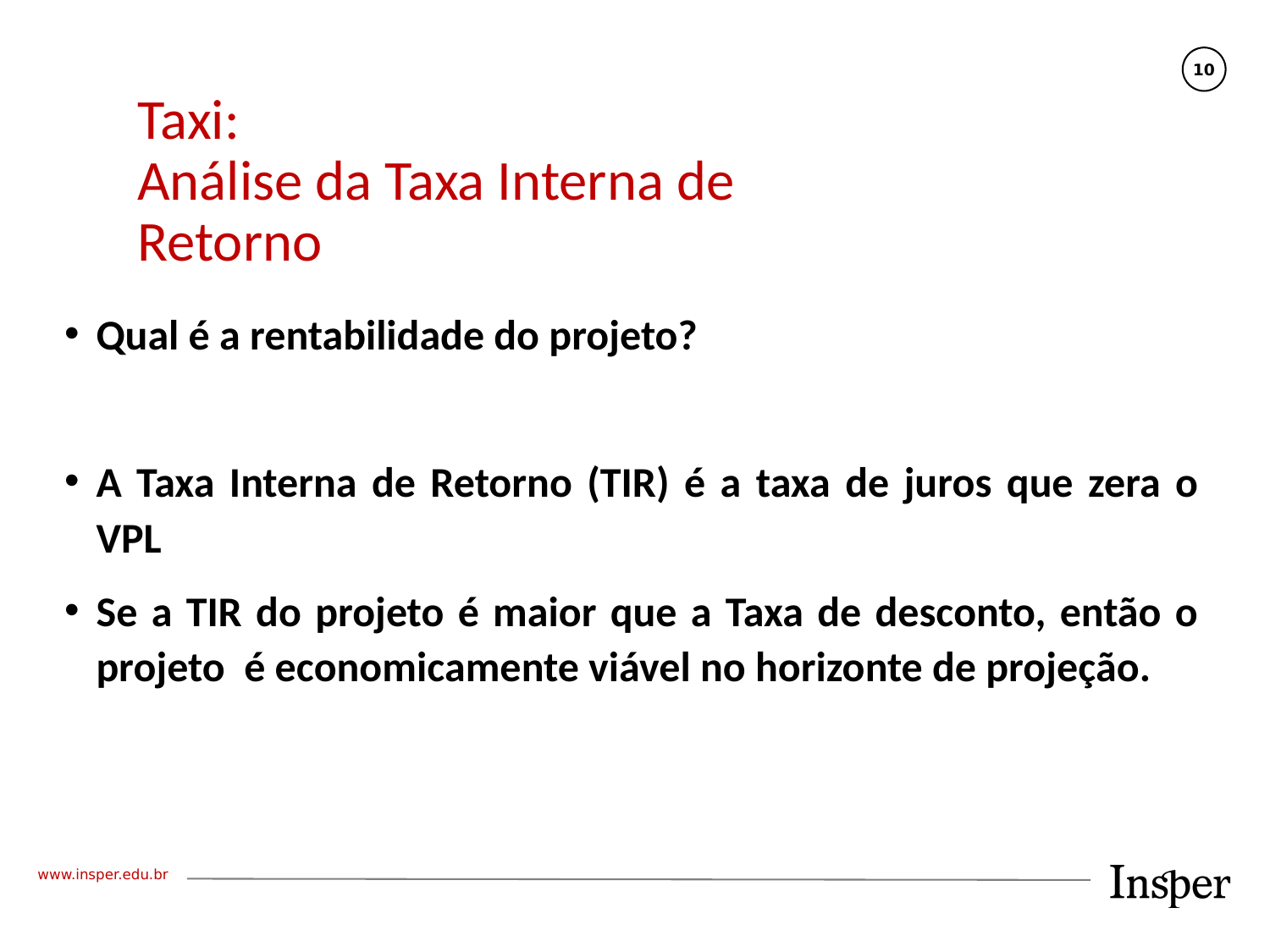

# Taxi: Análise da Taxa Interna de Retorno
Qual é a rentabilidade do projeto?

A Taxa Interna de Retorno (TIR) é a taxa de juros que zera o VPL
Se a TIR do projeto é maior que a Taxa de desconto, então o projeto  é economicamente viável no horizonte de projeção.